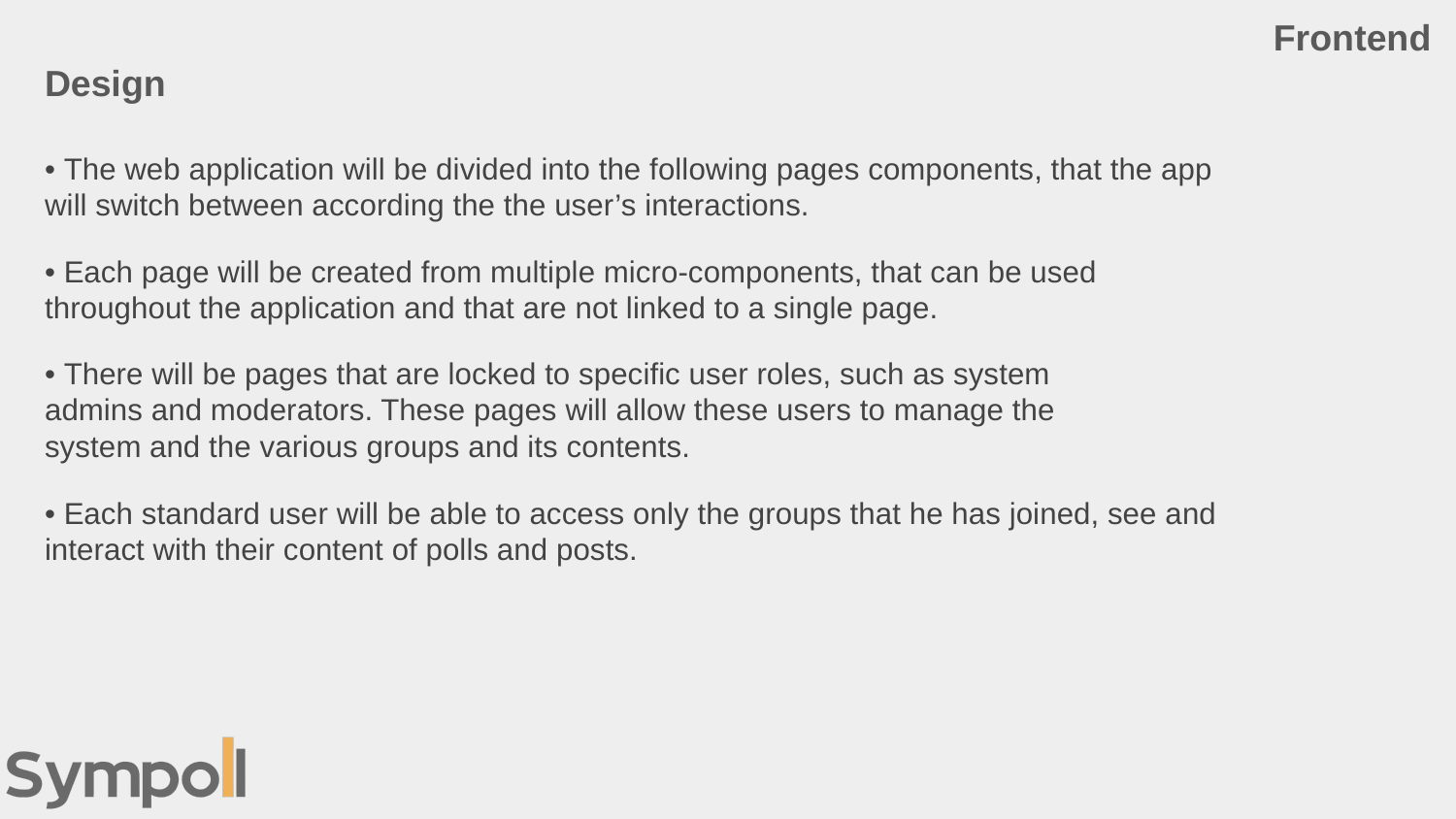

Frontend
Design
• The web application will be divided into the following pages components, that the app will switch between according the the user’s interactions.
• Each page will be created from multiple micro-components, that can be used throughout the application and that are not linked to a single page.
• There will be pages that are locked to specific user roles, such as system admins and moderators. These pages will allow these users to manage the system and the various groups and its contents.
• Each standard user will be able to access only the groups that he has joined, see and interact with their content of polls and posts.